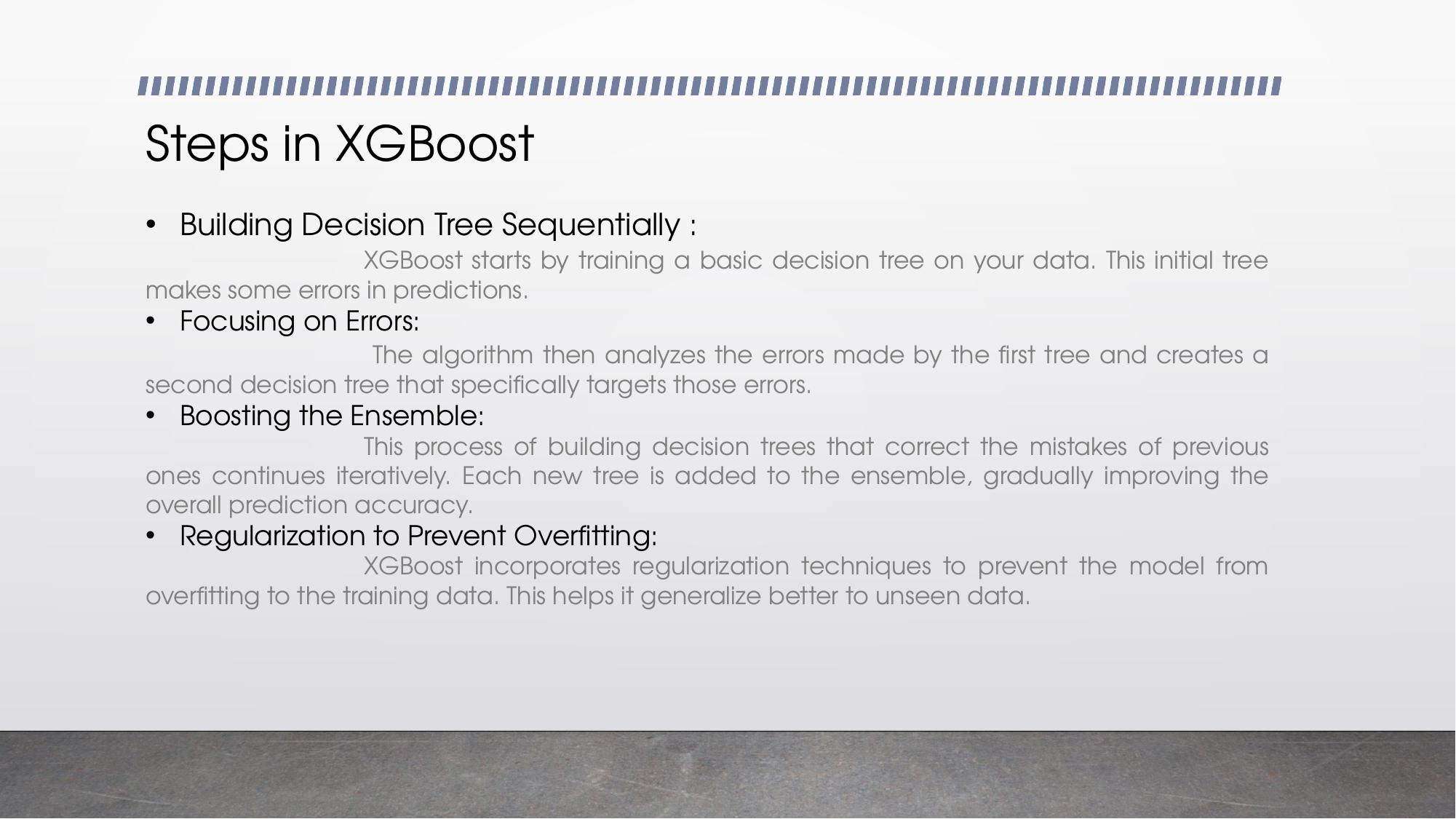

# Steps in XGBoost
Building Decision Tree Sequentially :
		XGBoost starts by training a basic decision tree on your data. This initial tree makes some errors in predictions.
Focusing on Errors:
		 The algorithm then analyzes the errors made by the first tree and creates a second decision tree that specifically targets those errors.
Boosting the Ensemble:
		This process of building decision trees that correct the mistakes of previous ones continues iteratively. Each new tree is added to the ensemble, gradually improving the overall prediction accuracy.
Regularization to Prevent Overfitting:
		XGBoost incorporates regularization techniques to prevent the model from overfitting to the training data. This helps it generalize better to unseen data.